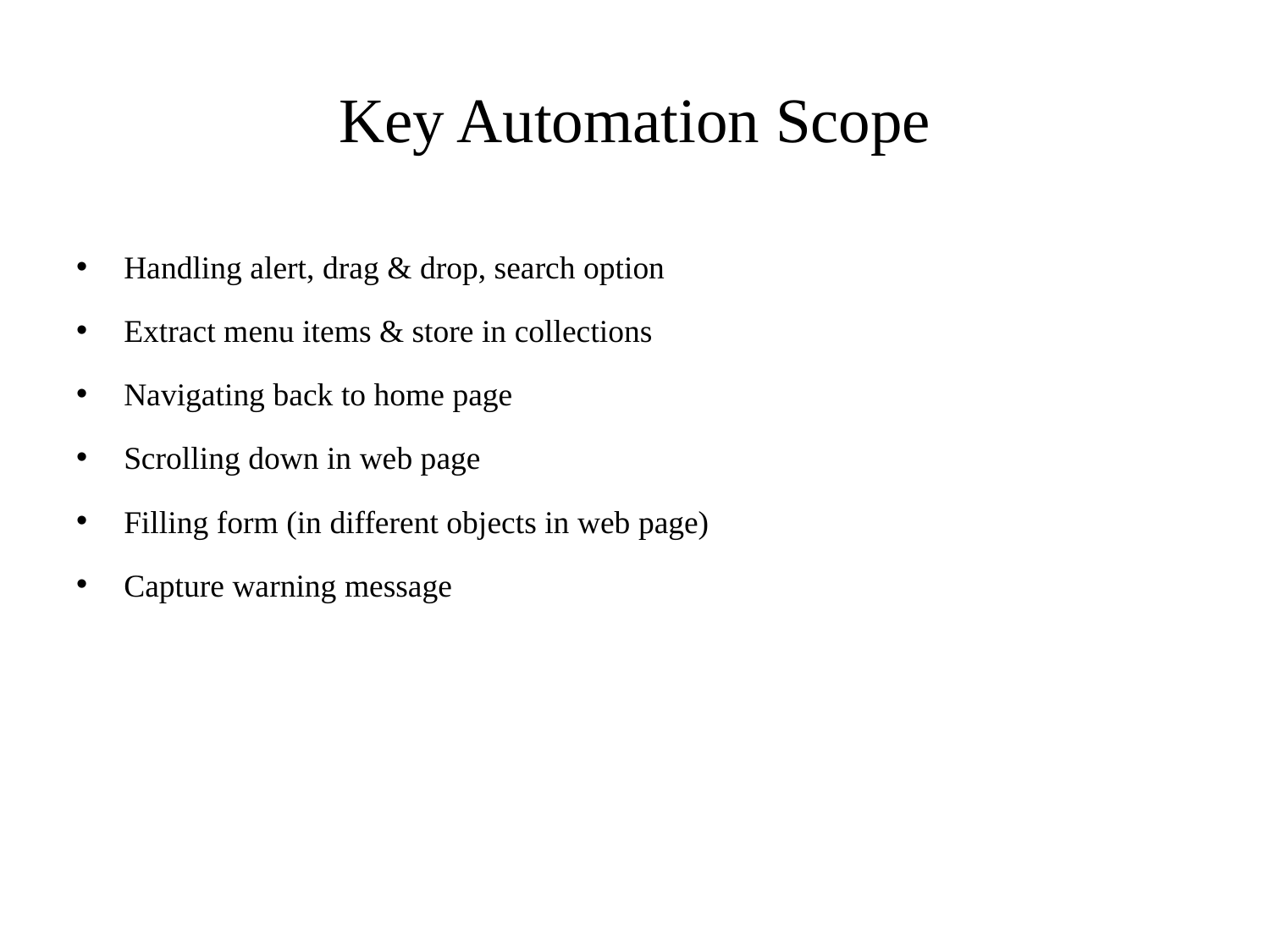

# Key Automation Scope
Handling alert, drag & drop, search option
Extract menu items & store in collections
Navigating back to home page
Scrolling down in web page
Filling form (in different objects in web page)
Capture warning message